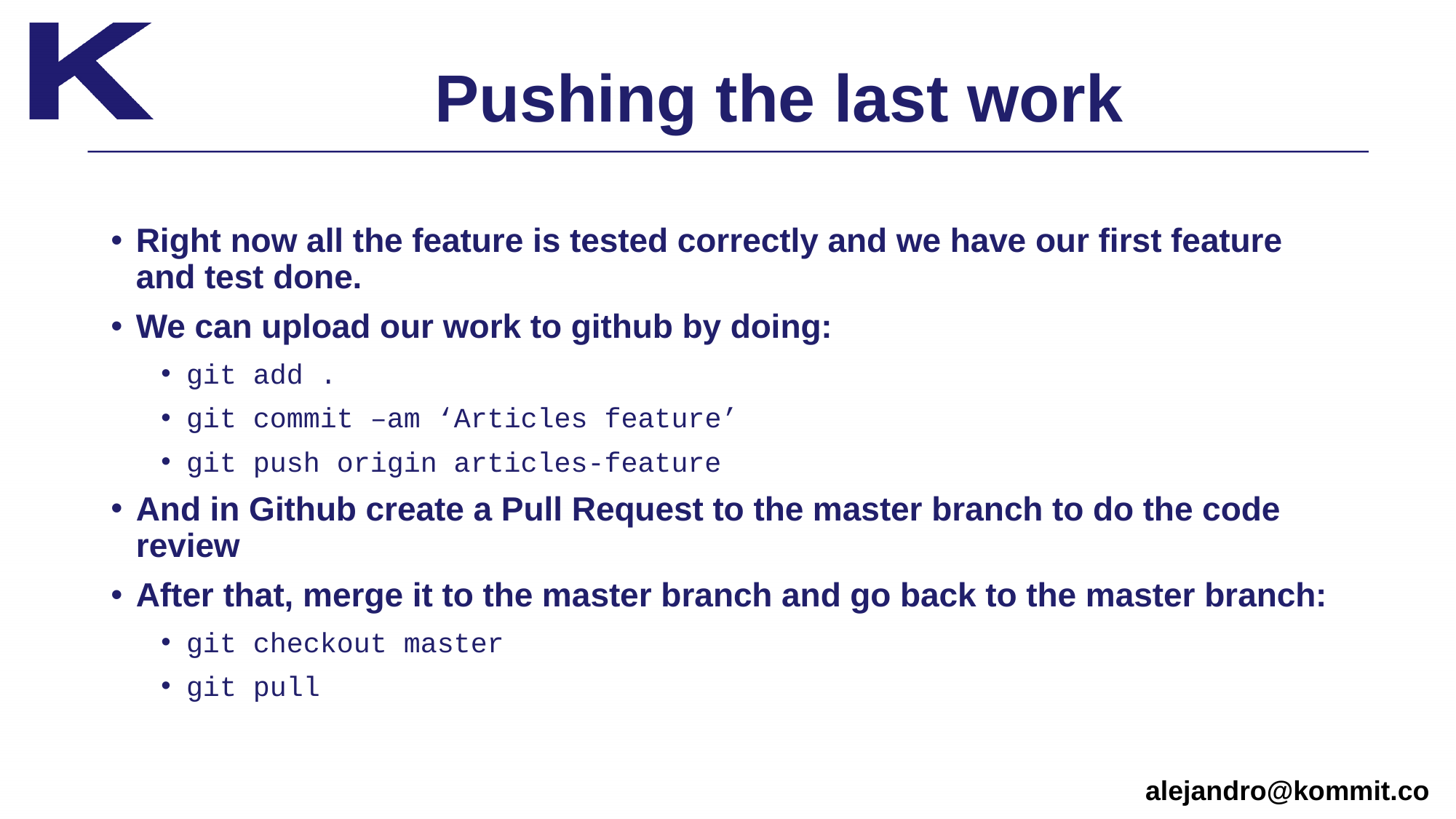

# Pushing the last work
Right now all the feature is tested correctly and we have our first feature and test done.
We can upload our work to github by doing:
git add .
git commit –am ‘Articles feature’
git push origin articles-feature
And in Github create a Pull Request to the master branch to do the code review
After that, merge it to the master branch and go back to the master branch:
git checkout master
git pull

alejandro@kommit.co